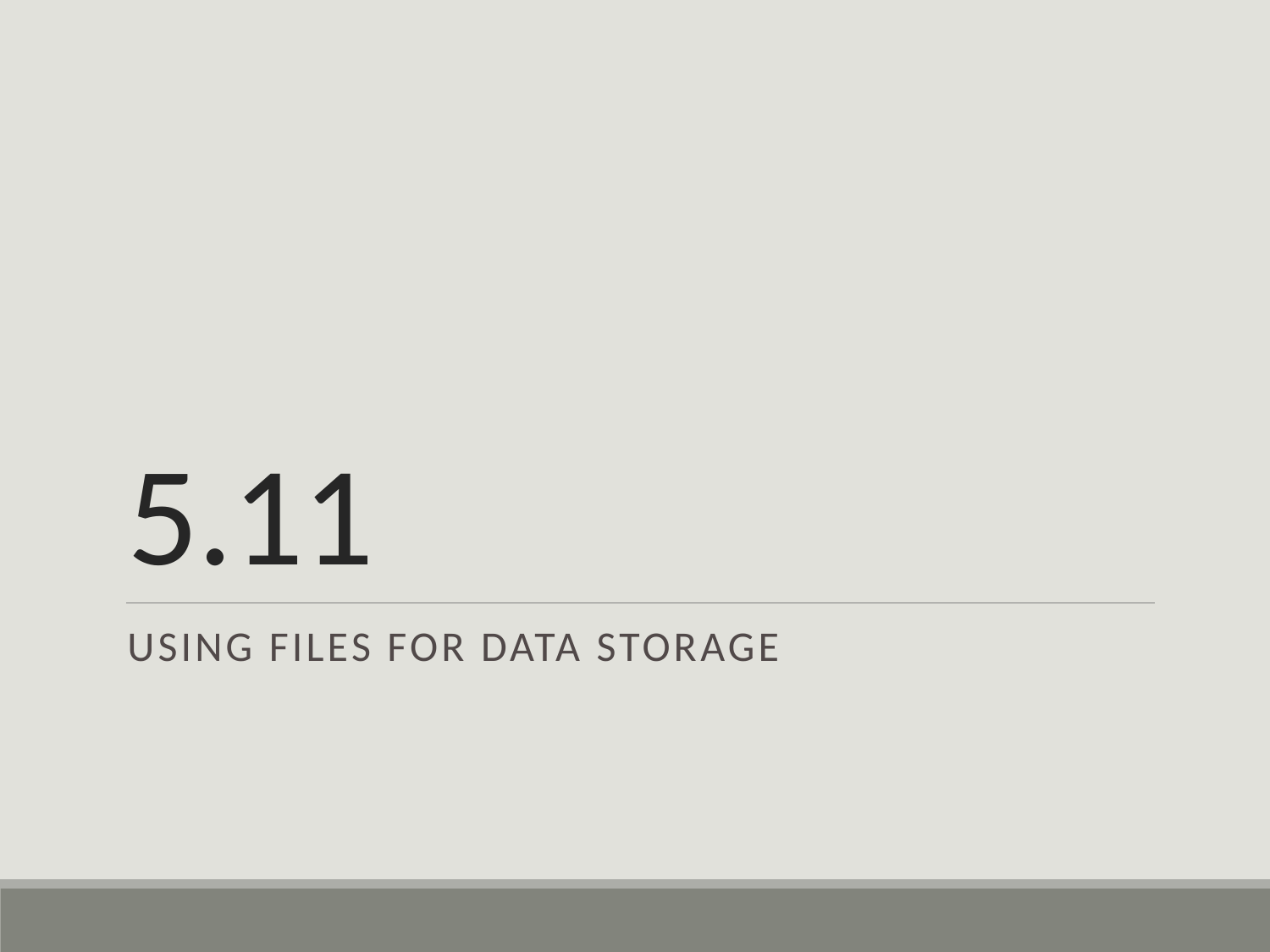

# 5.11
Using Files for Data Storage